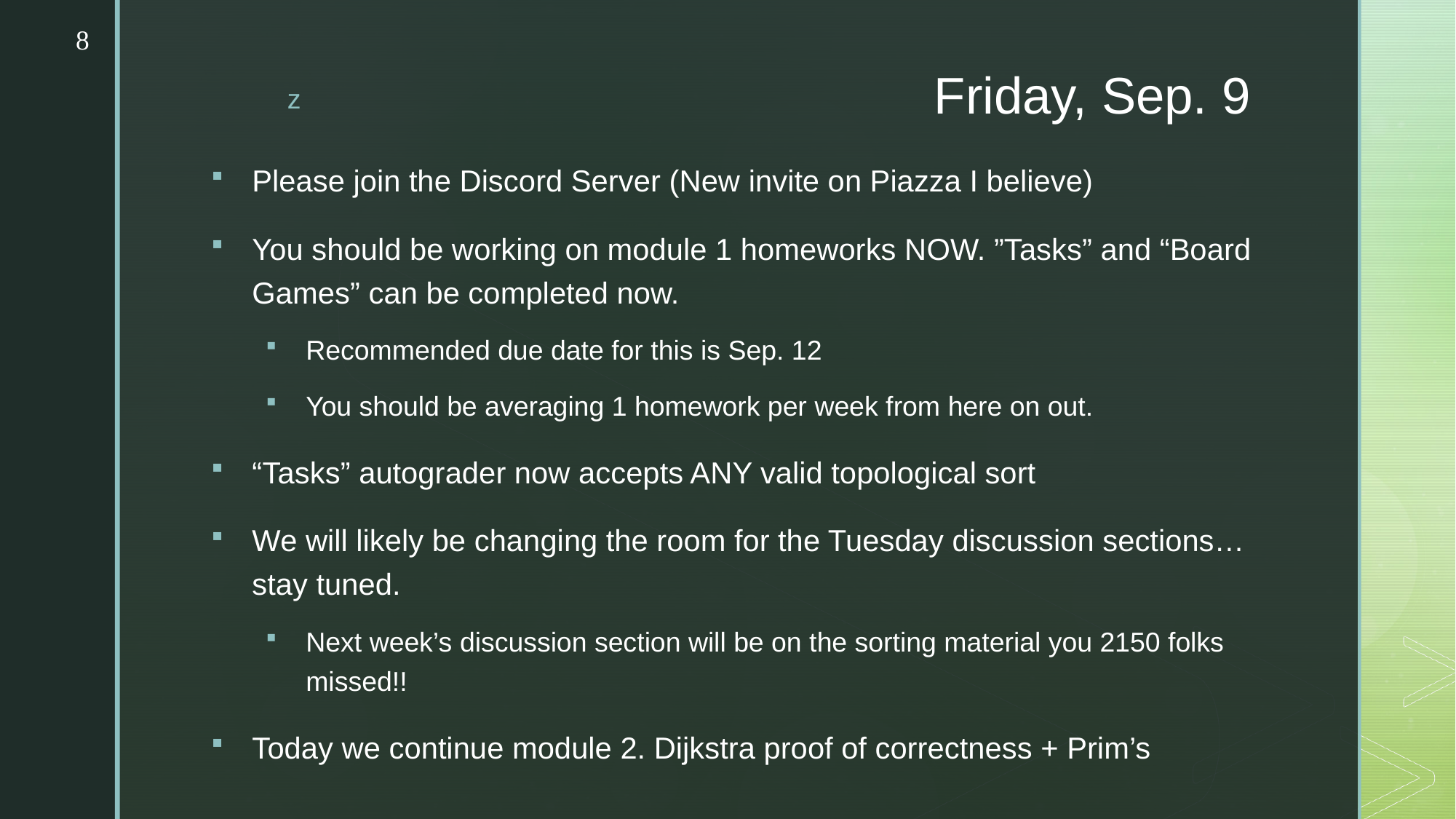

8
# Friday, Sep. 9
Please join the Discord Server (New invite on Piazza I believe)
You should be working on module 1 homeworks NOW. ”Tasks” and “Board Games” can be completed now.
Recommended due date for this is Sep. 12
You should be averaging 1 homework per week from here on out.
“Tasks” autograder now accepts ANY valid topological sort
We will likely be changing the room for the Tuesday discussion sections…stay tuned.
Next week’s discussion section will be on the sorting material you 2150 folks missed!!
Today we continue module 2. Dijkstra proof of correctness + Prim’s